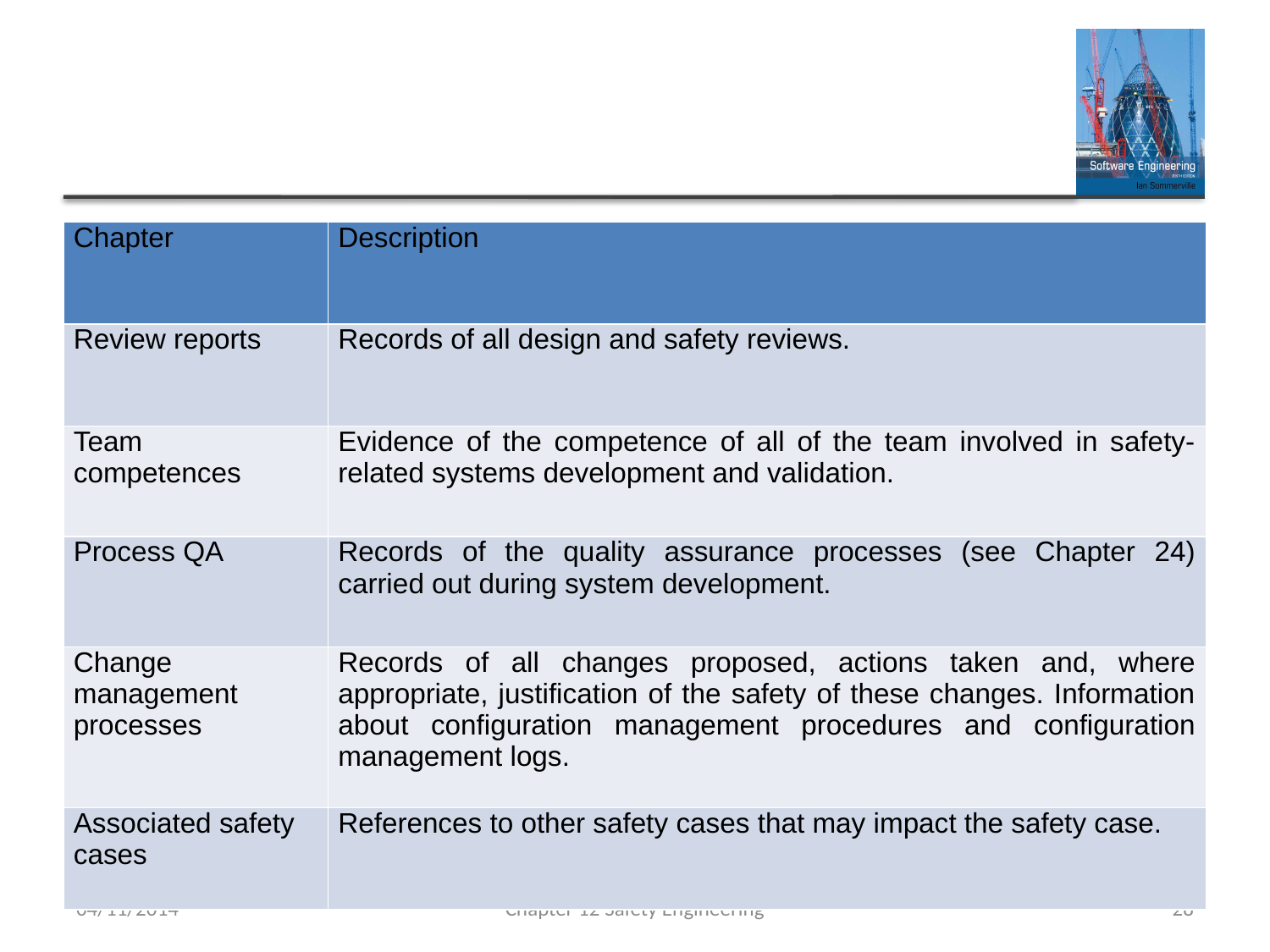

#
| Chapter | Description |
| --- | --- |
| Review reports | Records of all design and safety reviews. |
| Team competences | Evidence of the competence of all of the team involved in safety-related systems development and validation. |
| Process QA | Records of the quality assurance processes (see Chapter 24) carried out during system development. |
| Change management processes | Records of all changes proposed, actions taken and, where appropriate, justification of the safety of these changes. Information about configuration management procedures and configuration management logs. |
| Associated safety cases | References to other safety cases that may impact the safety case. |
04/11/2014
Chapter 12 Safety Engineering
28